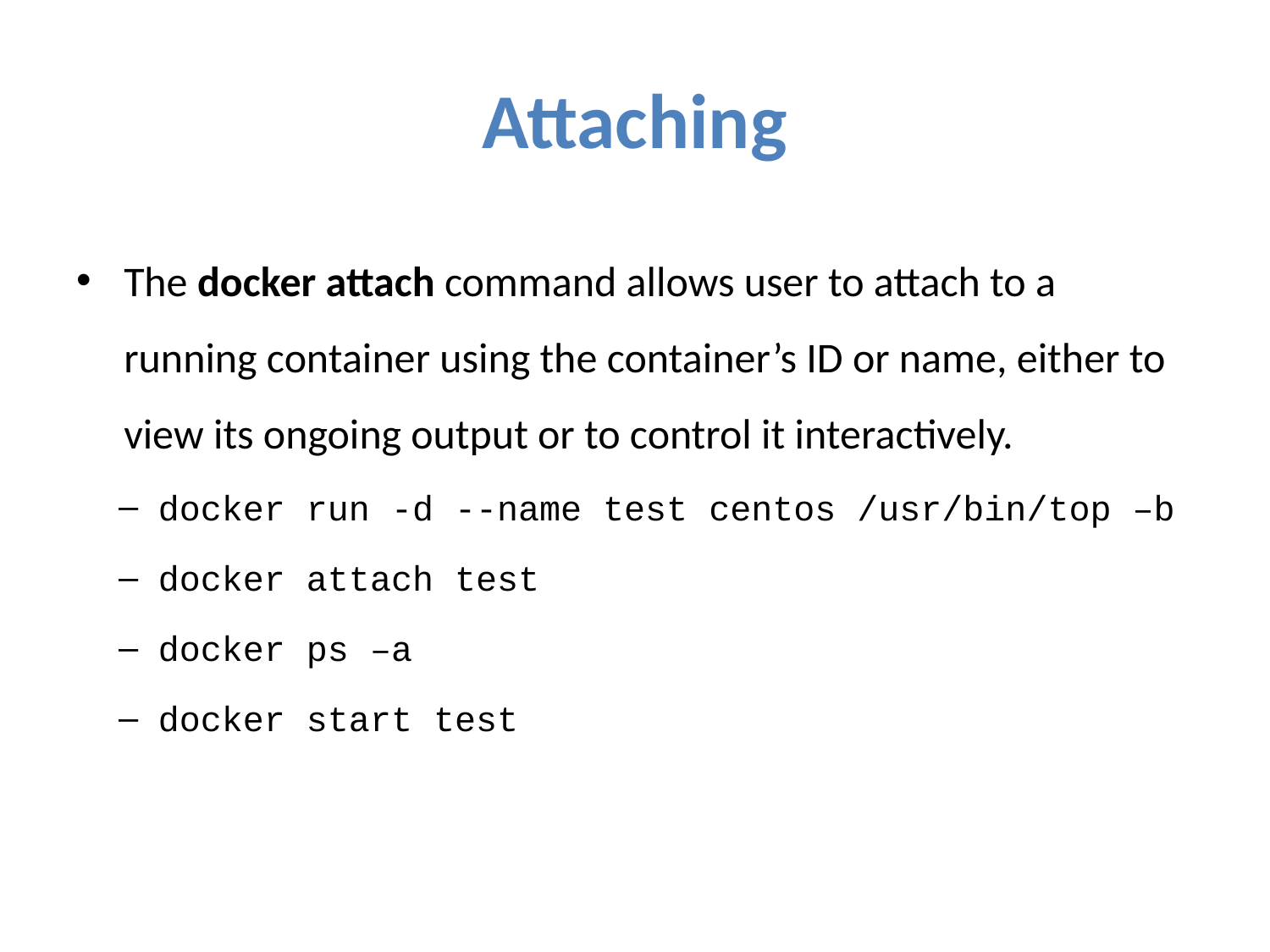

# Attaching
The docker attach command allows user to attach to a running container using the container’s ID or name, either to view its ongoing output or to control it interactively.
docker run -d --name test centos /usr/bin/top –b
docker attach test
docker ps –a
docker start test